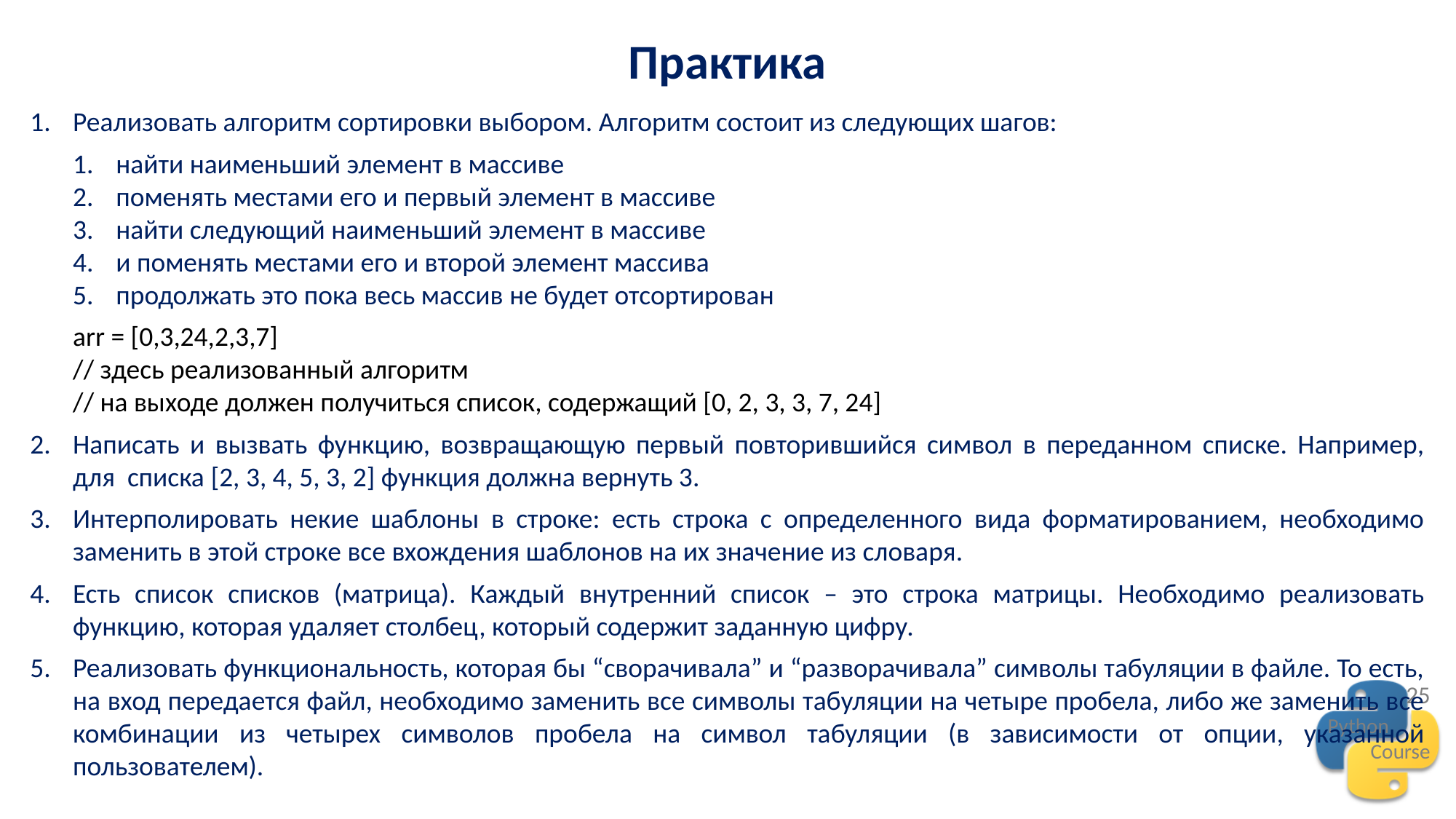

Практика
Реализовать алгоритм сортировки выбором. Алгоритм состоит из следующих шагов:
найти наименьший элемент в массиве
поменять местами его и первый элемент в массиве
найти следующий наименьший элемент в массиве
и поменять местами его и второй элемент массива
продолжать это пока весь массив не будет отсортирован
arr = [0,3,24,2,3,7]
// здесь реализованный алгоритм
// на выходе должен получиться список, содержащий [0, 2, 3, 3, 7, 24]
Написать и вызвать функцию, возвращающую первый повторившийся символ в переданном списке. Например, для  списка [2, 3, 4, 5, 3, 2] функция должна вернуть 3.
Интерполировать некие шаблоны в строке: есть строка с определенного вида форматированием, необходимо заменить в этой строке все вхождения шаблонов на их значение из словаря.
Есть список списков (матрица). Каждый внутренний список – это строка матрицы. Необходимо реализовать функцию, которая удаляет столбец, который содержит заданную цифру.
Реализовать функциональность, которая бы “сворачивала” и “разворачивала” символы табуляции в файле. То есть, на вход передается файл, необходимо заменить все символы табуляции на четыре пробела, либо же заменить все комбинации из четырех символов пробела на символ табуляции (в зависимости от опции, указанной пользователем).